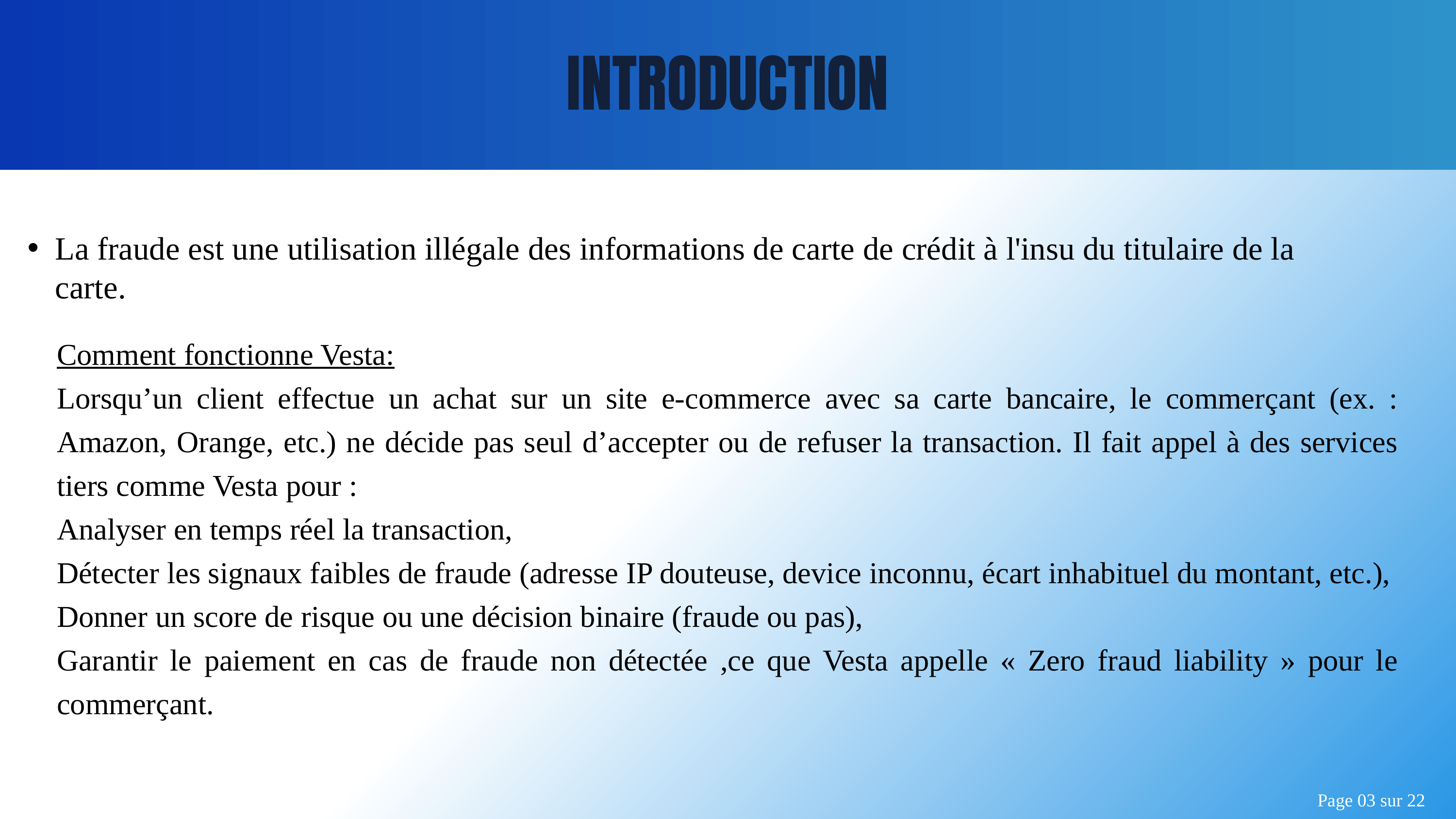

INTRODUCTION
La fraude est une utilisation illégale des informations de carte de crédit à l'insu du titulaire de la carte.
Comment fonctionne Vesta:
Lorsqu’un client effectue un achat sur un site e-commerce avec sa carte bancaire, le commerçant (ex. : Amazon, Orange, etc.) ne décide pas seul d’accepter ou de refuser la transaction. Il fait appel à des services tiers comme Vesta pour :
Analyser en temps réel la transaction,
Détecter les signaux faibles de fraude (adresse IP douteuse, device inconnu, écart inhabituel du montant, etc.),
Donner un score de risque ou une décision binaire (fraude ou pas),
Garantir le paiement en cas de fraude non détectée ,ce que Vesta appelle « Zero fraud liability » pour le commerçant.

Page 03 sur 22